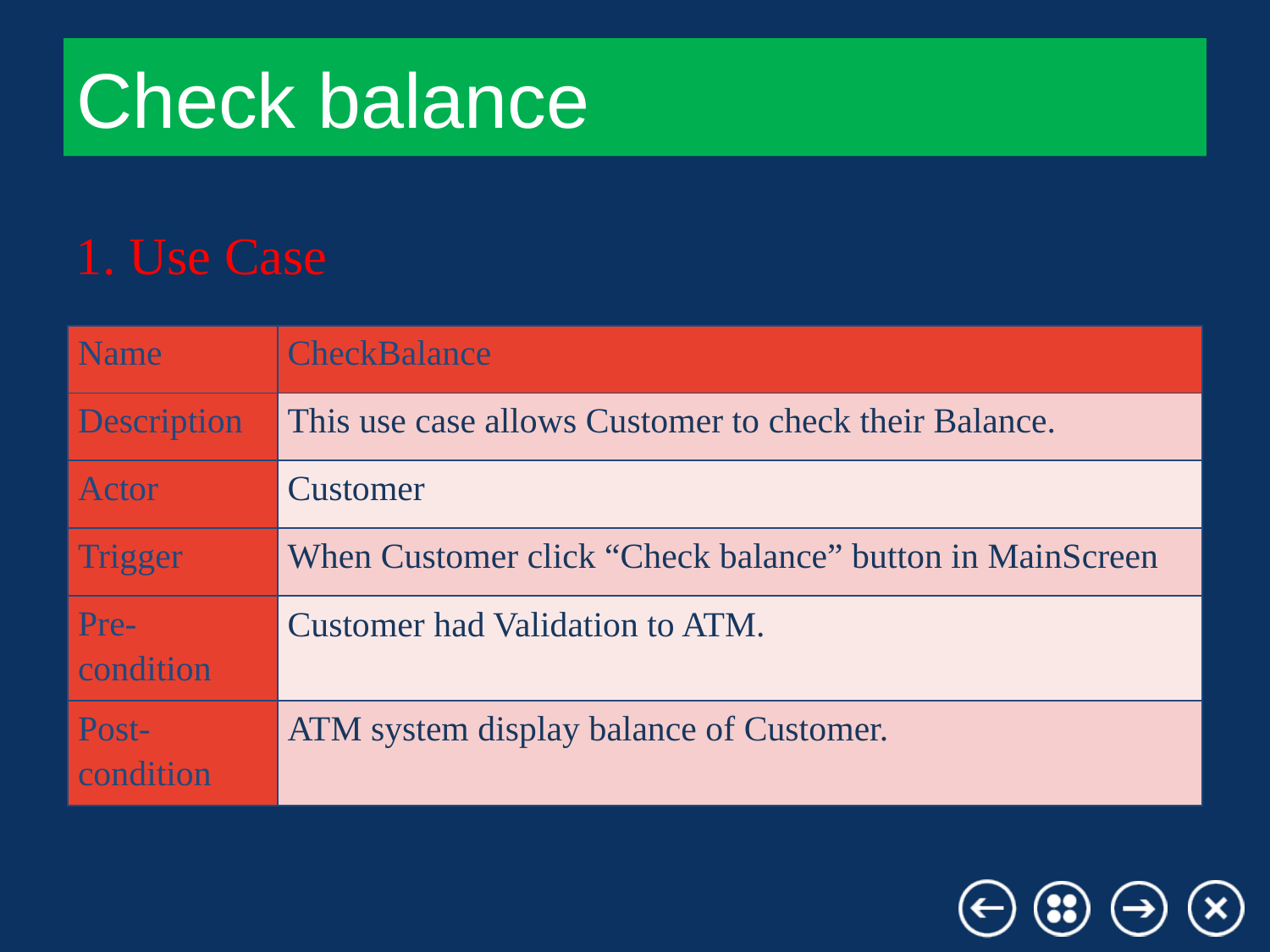

# Check balance
1. Use Case
| Name | CheckBalance |
| --- | --- |
| Description | This use case allows Customer to check their Balance. |
| Actor | Customer |
| Trigger | When Customer click “Check balance” button in MainScreen |
| Pre-condition | Customer had Validation to ATM. |
| Post-condition | ATM system display balance of Customer. |